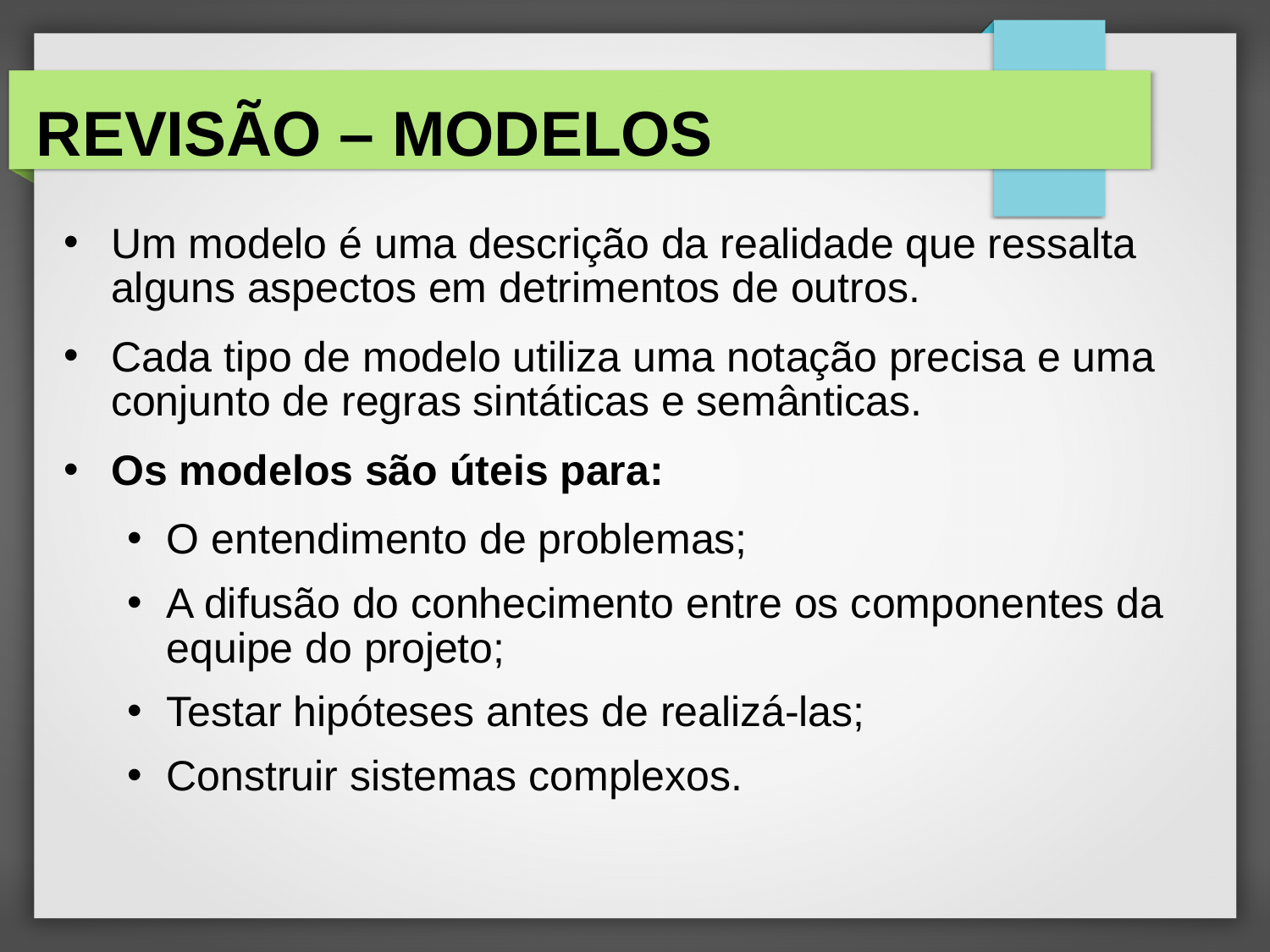

# REVISÃO – MODELOS
Um modelo é uma descrição da realidade que ressalta alguns aspectos em detrimentos de outros.
Cada tipo de modelo utiliza uma notação precisa e uma conjunto de regras sintáticas e semânticas.
Os modelos são úteis para:
O entendimento de problemas;
A difusão do conhecimento entre os componentes da equipe do projeto;
Testar hipóteses antes de realizá-las;
Construir sistemas complexos.